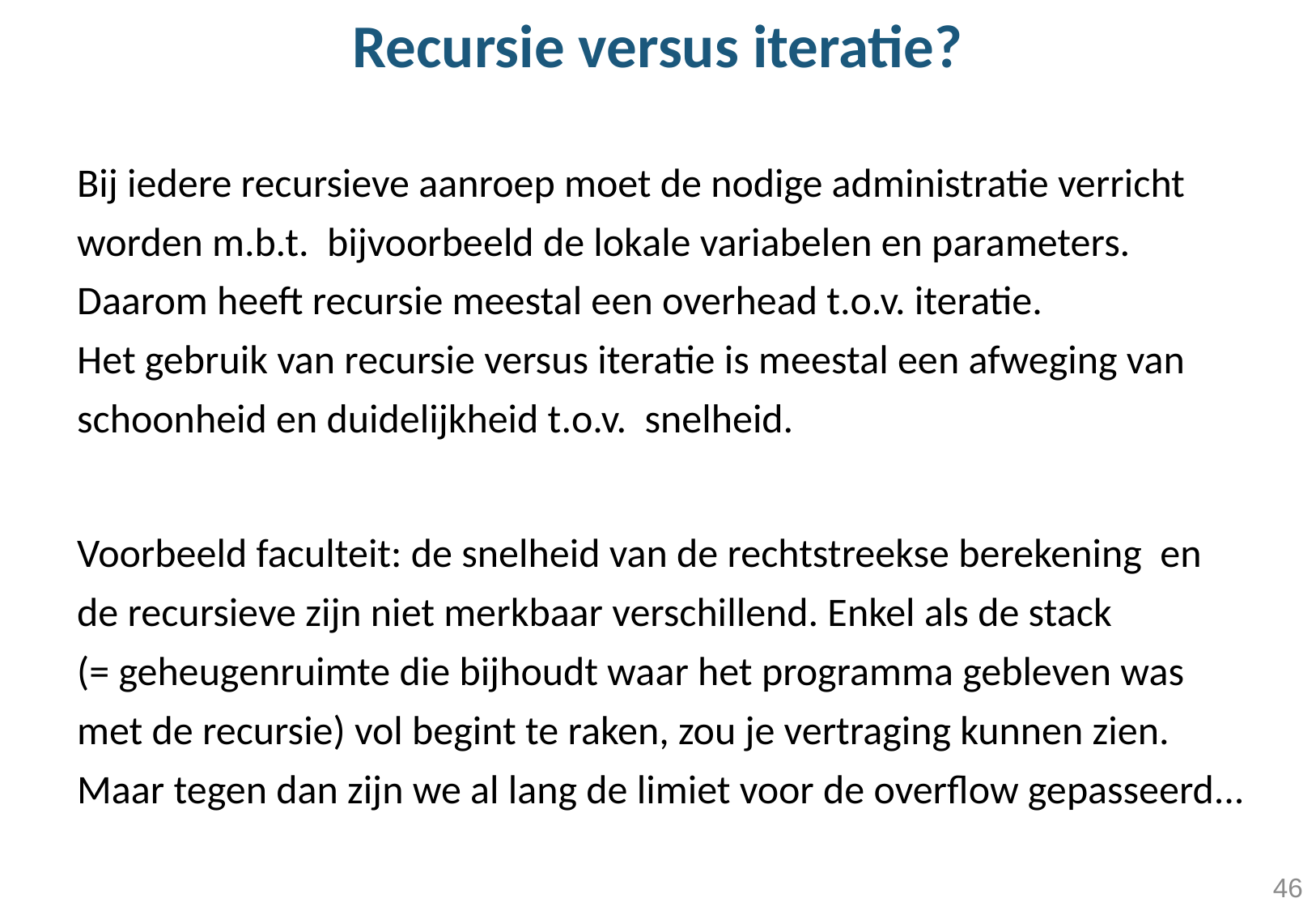

# Recursie versus iteratie?
Bij iedere recursieve aanroep moet de nodige administratie verricht worden m.b.t.  bijvoorbeeld de lokale variabelen en parameters.  Daarom heeft recursie meestal een overhead t.o.v. iteratie.                      Het gebruik van recursie versus iteratie is meestal een afweging van schoonheid en duidelijkheid t.o.v.  snelheid.

Voorbeeld faculteit: de snelheid van de rechtstreekse berekening  en de recursieve zijn niet merkbaar verschillend. Enkel als de stack            (= geheugenruimte die bijhoudt waar het programma gebleven was met de recursie) vol begint te raken, zou je vertraging kunnen zien. Maar tegen dan zijn we al lang de limiet voor de overflow gepasseerd...
46